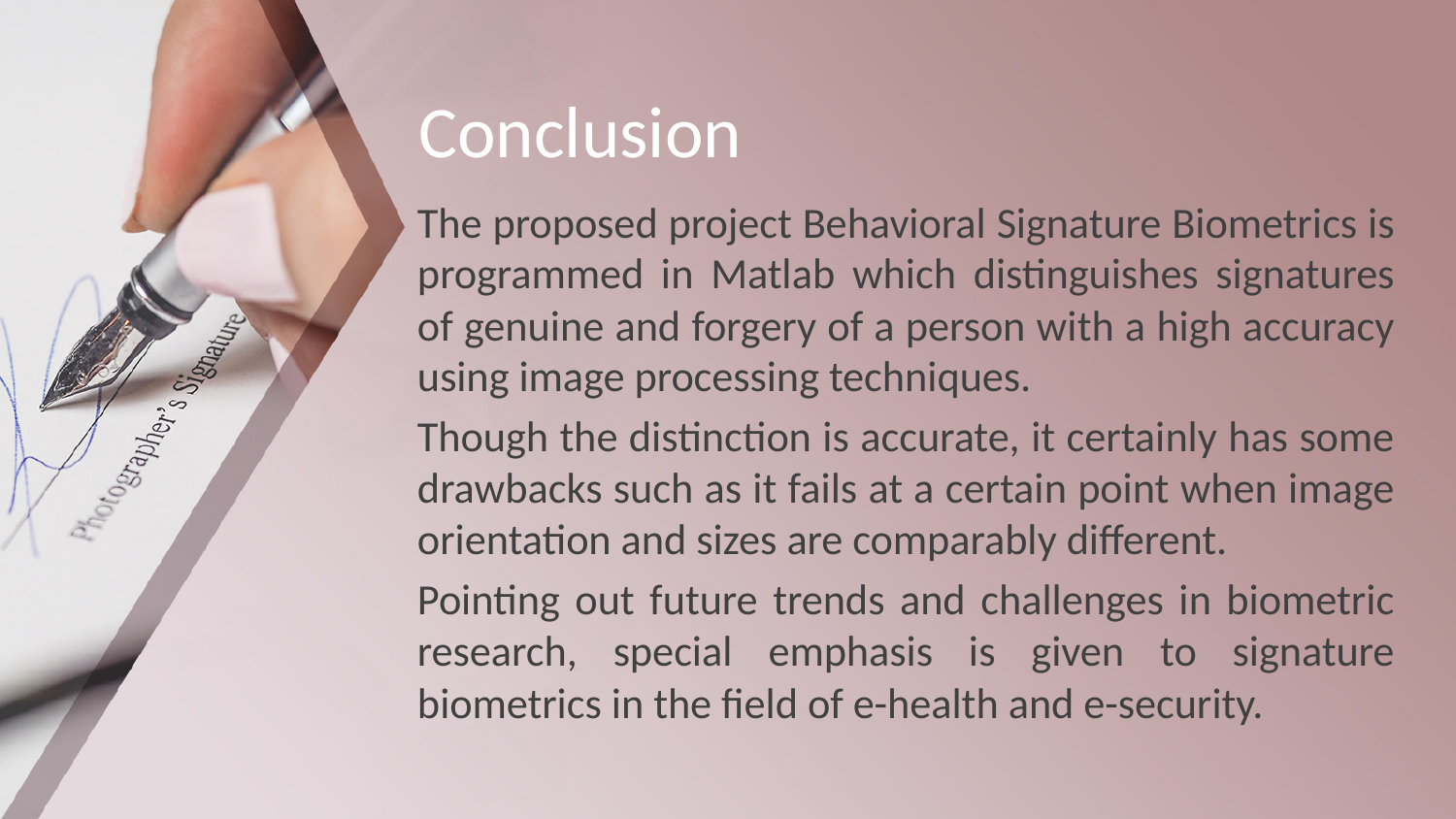

# Conclusion
The proposed project Behavioral Signature Biometrics is programmed in Matlab which distinguishes signatures of genuine and forgery of a person with a high accuracy using image processing techniques.
Though the distinction is accurate, it certainly has some drawbacks such as it fails at a certain point when image orientation and sizes are comparably different.
Pointing out future trends and challenges in biometric research, special emphasis is given to signature biometrics in the field of e-health and e-security.